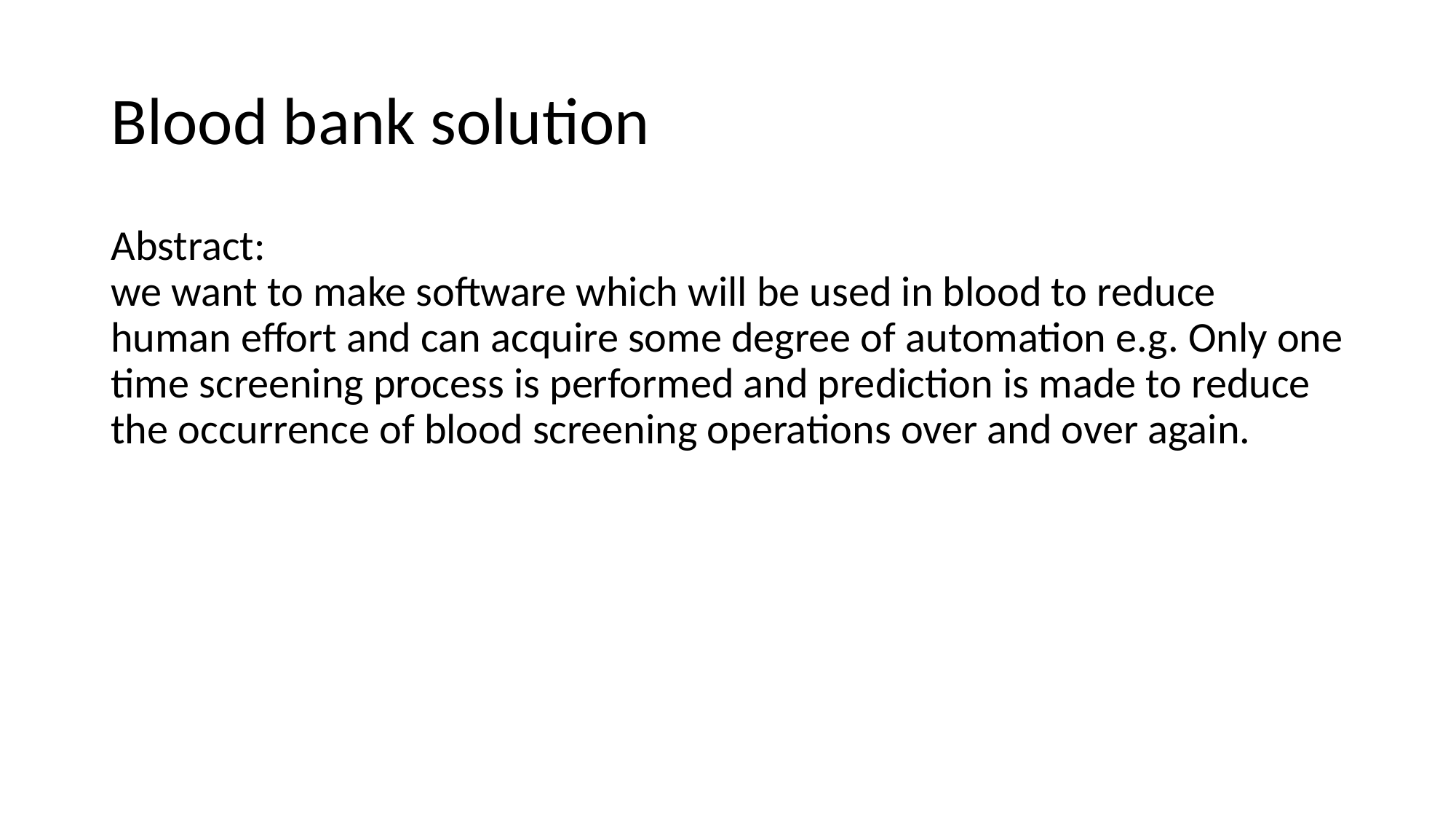

# Blood bank solution
Abstract:
we want to make software which will be used in blood to reduce human effort and can acquire some degree of automation e.g. Only one time screening process is performed and prediction is made to reduce the occurrence of blood screening operations over and over again.